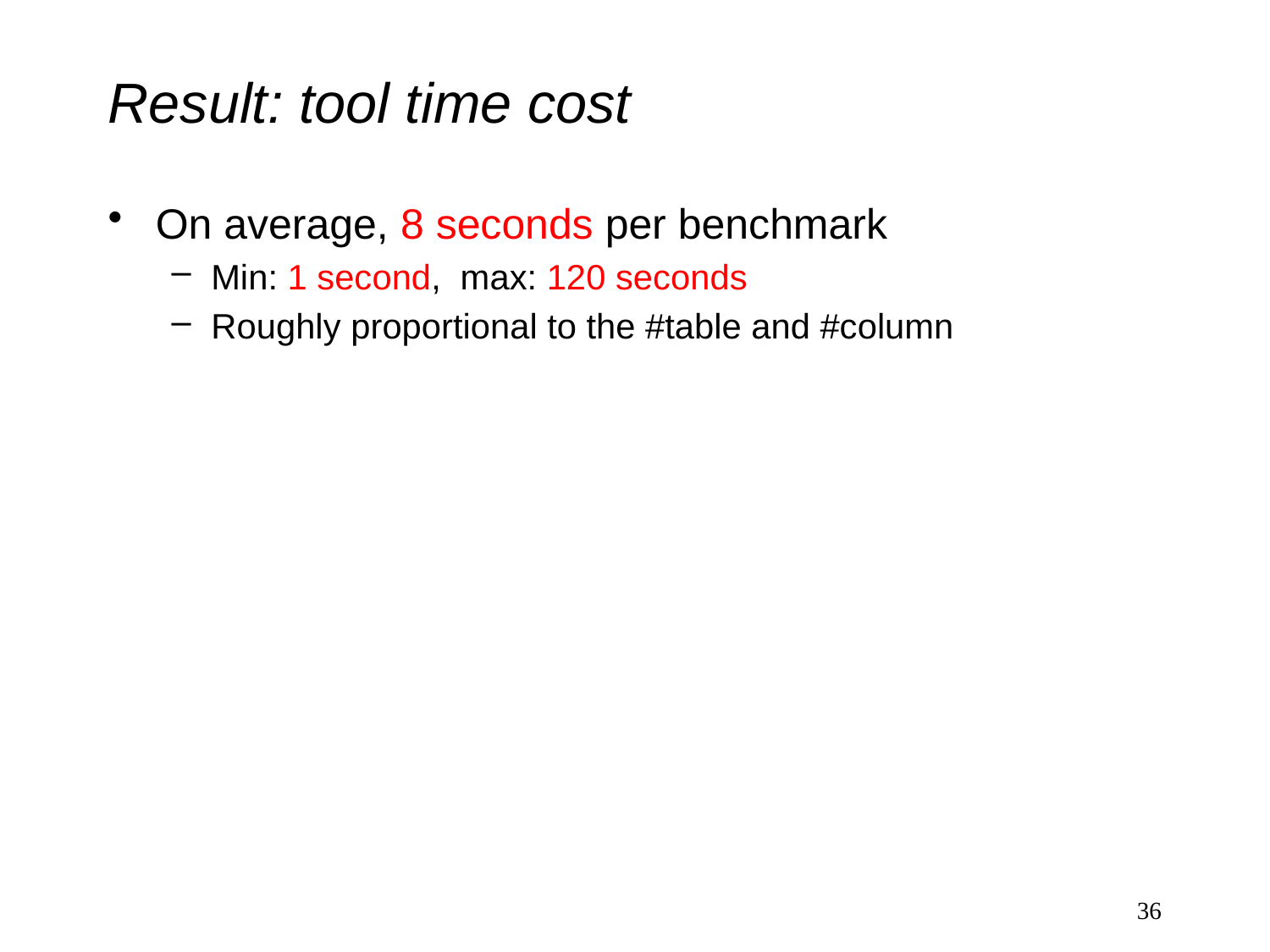

# Result: tool time cost
On average, 8 seconds per benchmark
Min: 1 second,  max: 120 seconds
Roughly proportional to the #table and #column
36